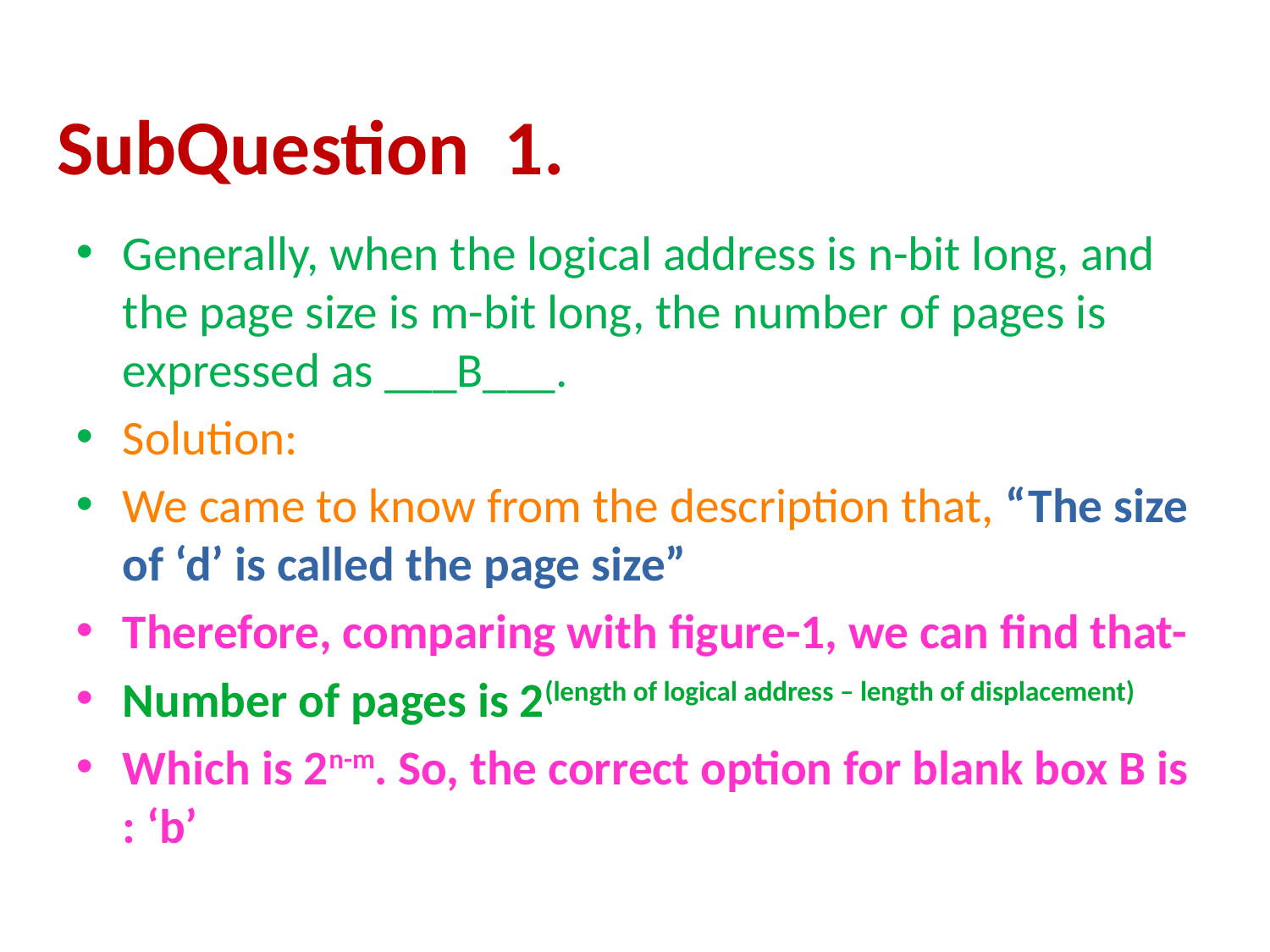

SubQuestion  1.
Generally, when the logical address is n-bit long, and the page size is m-bit long, the number of pages is expressed as ___B___.
Solution:
We came to know from the description that, “The size of ‘d’ is called the page size”
Therefore, comparing with figure-1, we can find that-
Number of pages is 2(length of logical address – length of displacement)
Which is 2n-m. So, the correct option for blank box B is : ‘b’